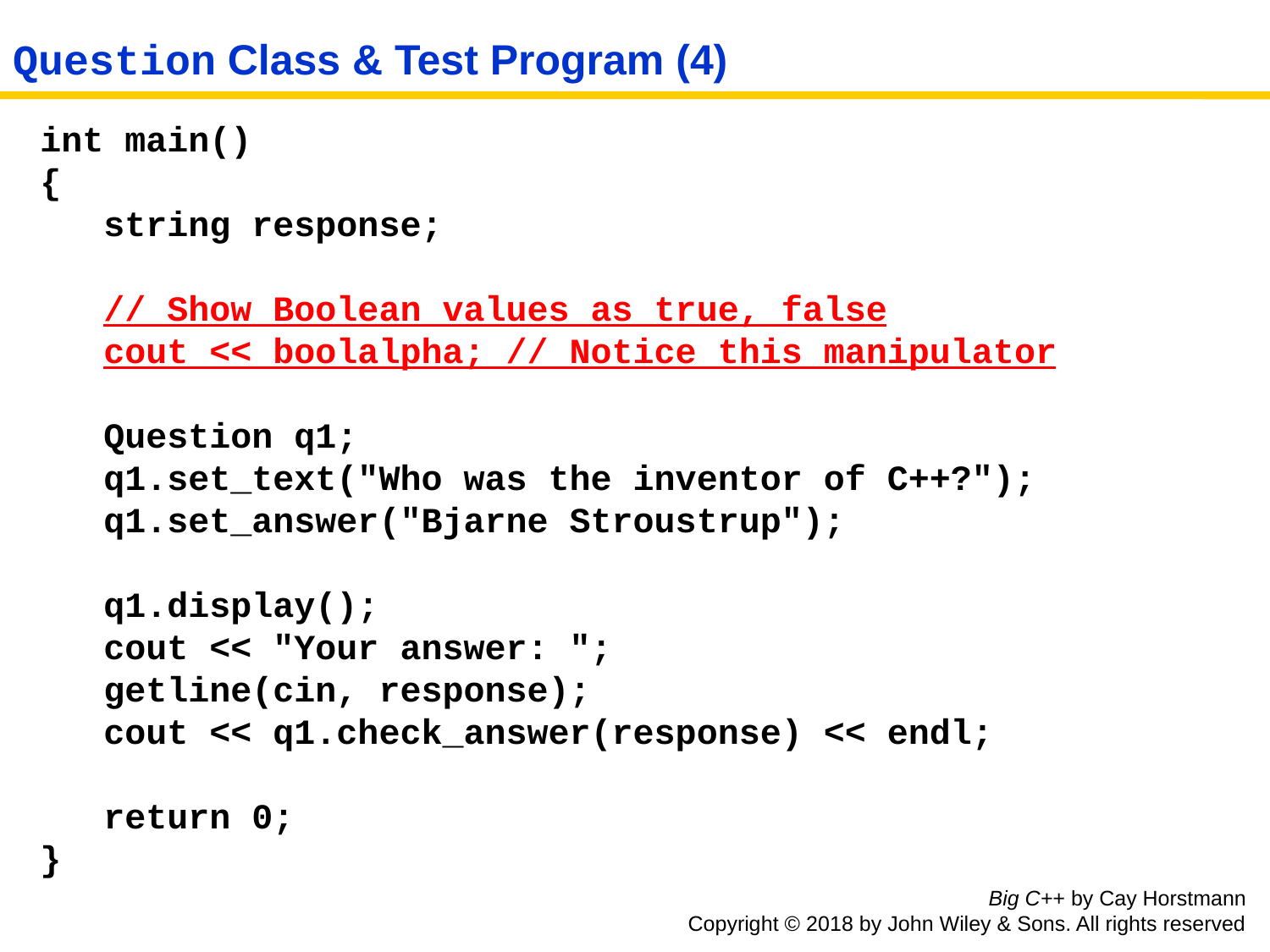

# Question Class & Test Program (4)
int main()
{
   string response;

   // Show Boolean values as true, false
   cout << boolalpha; // Notice this manipulator

   Question q1;
   q1.set_text("Who was the inventor of C++?");
   q1.set_answer("Bjarne Stroustrup");

   q1.display();
   cout << "Your answer: ";
   getline(cin, response);
   cout << q1.check_answer(response) << endl;

   return 0;
}

Big C++ by Cay Horstmann
Copyright © 2018 by John Wiley & Sons. All rights reserved